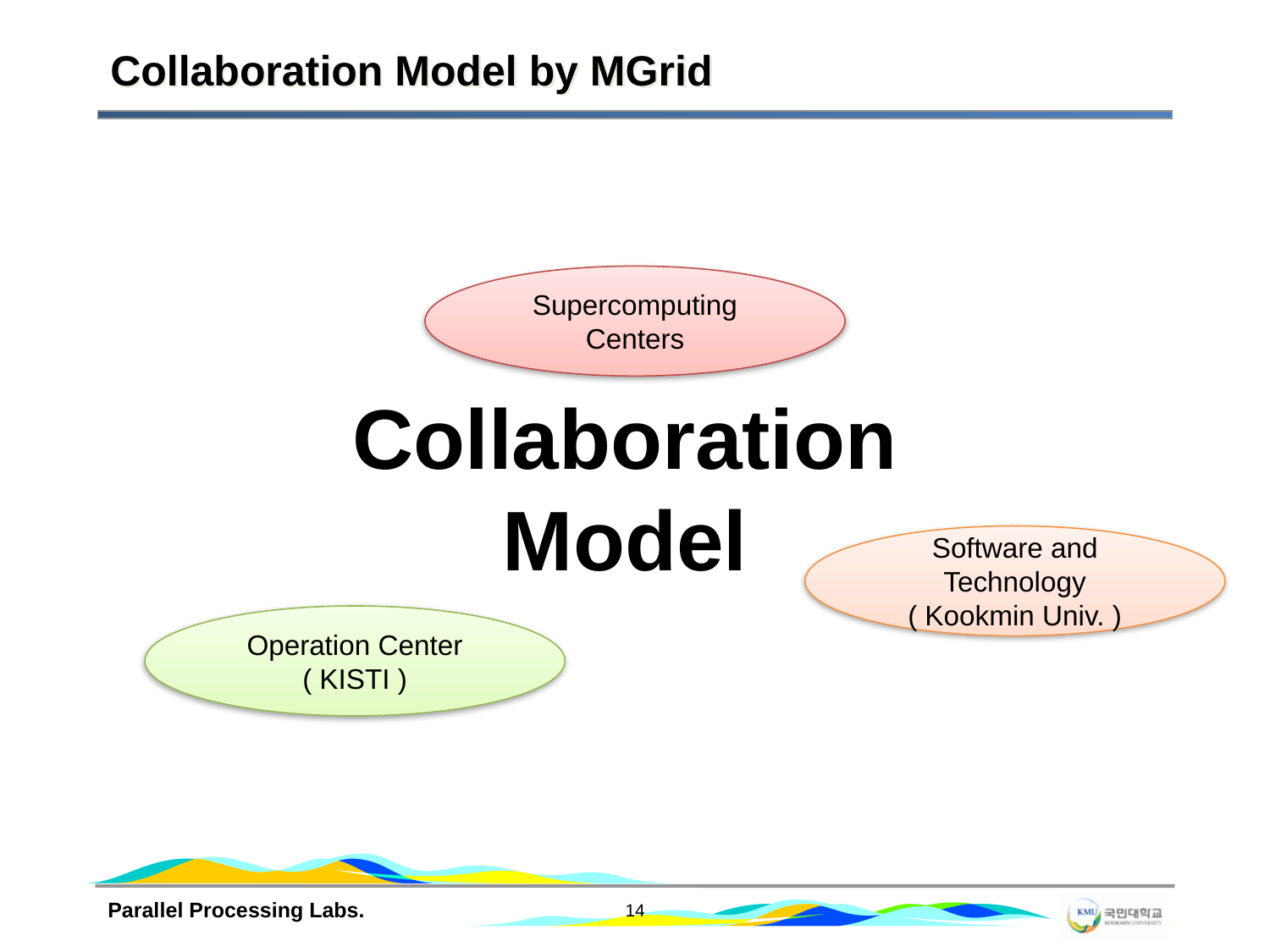

# Collaboration Model by MGrid
Supercomputing
Centers
Collaboration Model
Software and Technology
( Kookmin Univ. )
Operation Center
( KISTI )
Parallel Processing Labs.
14